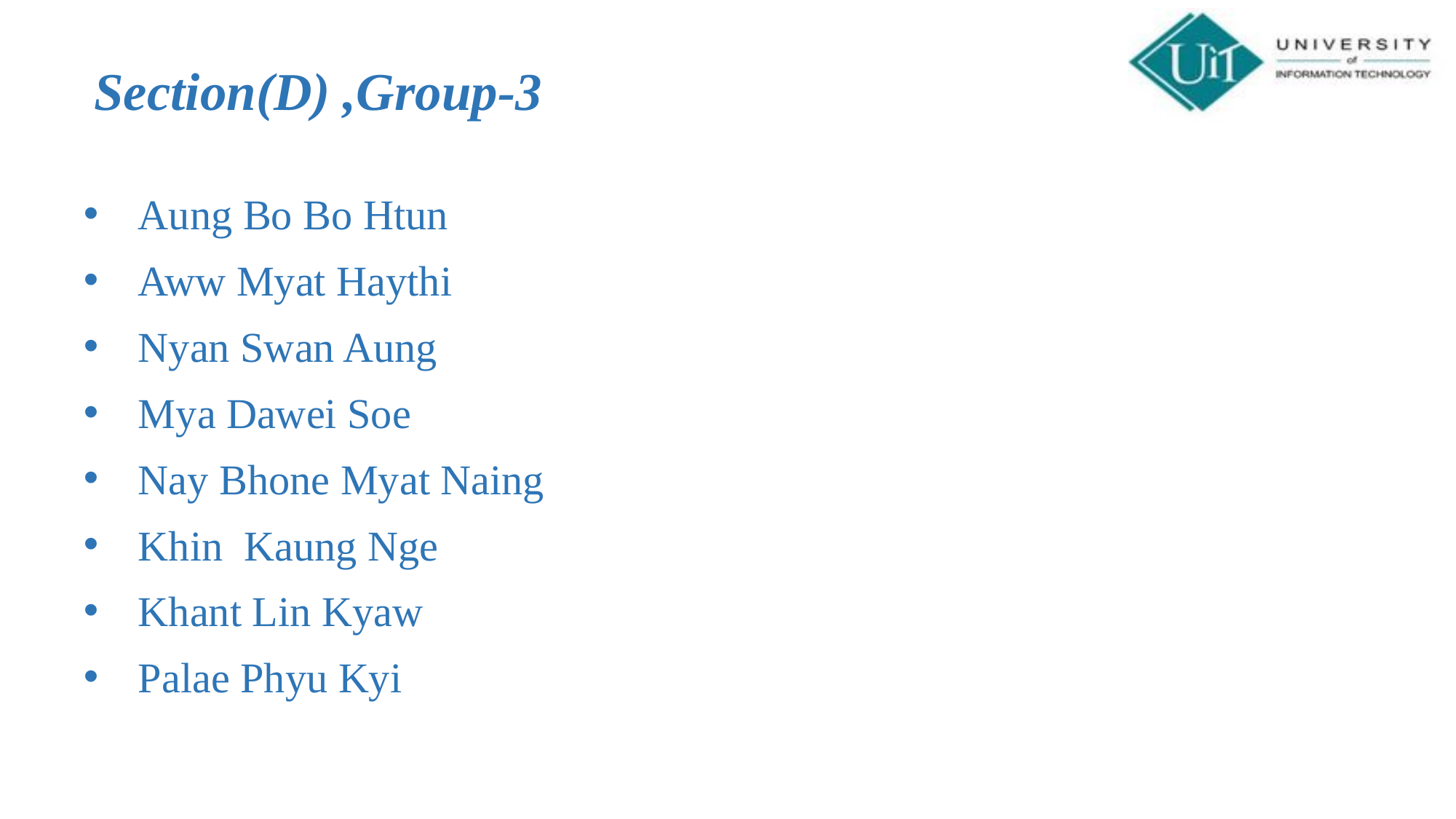

# Section(D) ,Group-3
Aung Bo Bo Htun
Aww Myat Haythi
Nyan Swan Aung
Mya Dawei Soe
Nay Bhone Myat Naing
Khin  Kaung Nge
Khant Lin Kyaw
Palae Phyu Kyi